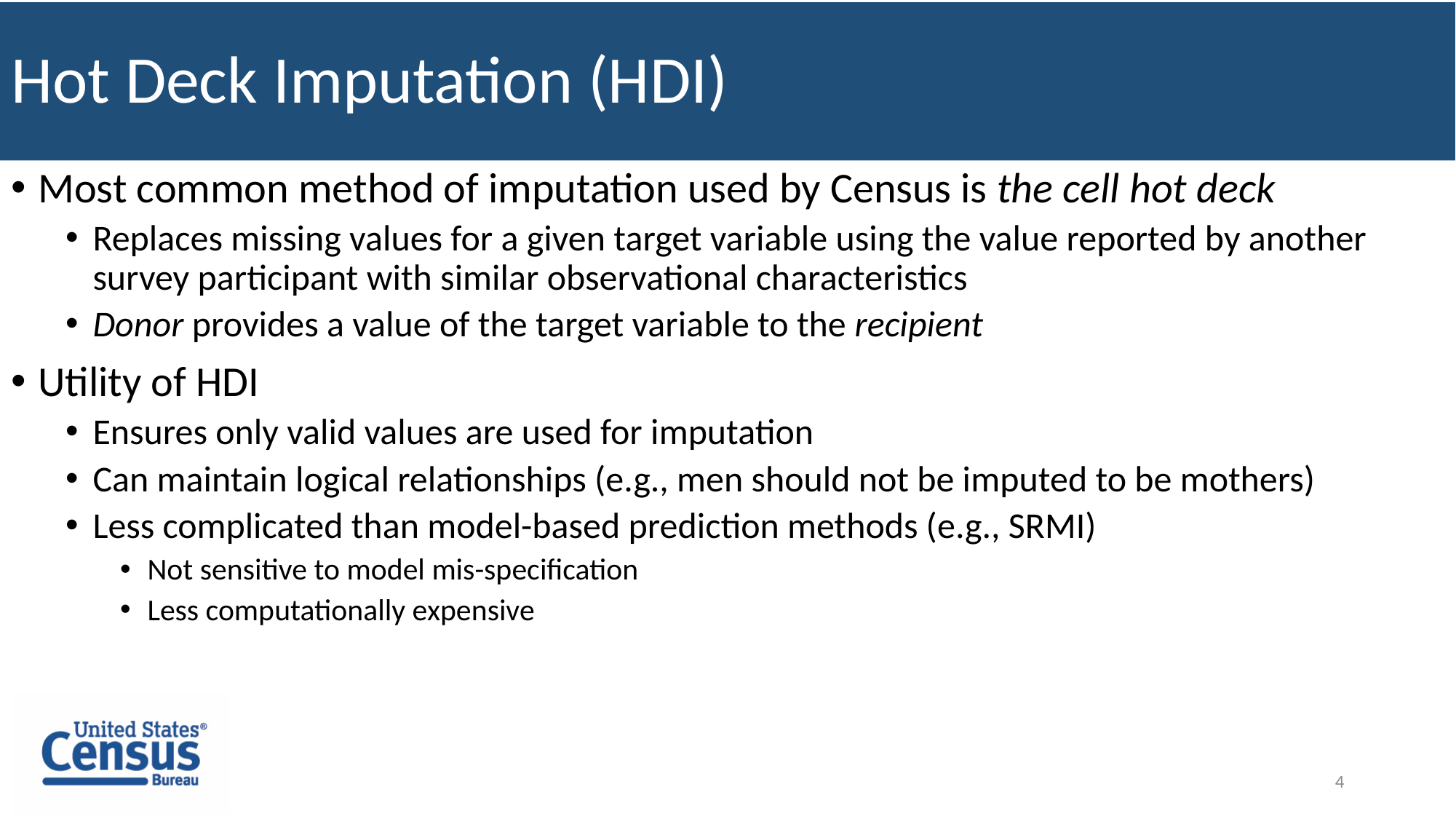

# Hot Deck Imputation (HDI)
Most common method of imputation used by Census is the cell hot deck
Replaces missing values for a given target variable using the value reported by another survey participant with similar observational characteristics
Donor provides a value of the target variable to the recipient
Utility of HDI
Ensures only valid values are used for imputation
Can maintain logical relationships (e.g., men should not be imputed to be mothers)
Less complicated than model-based prediction methods (e.g., SRMI)
Not sensitive to model mis-specification
Less computationally expensive
4